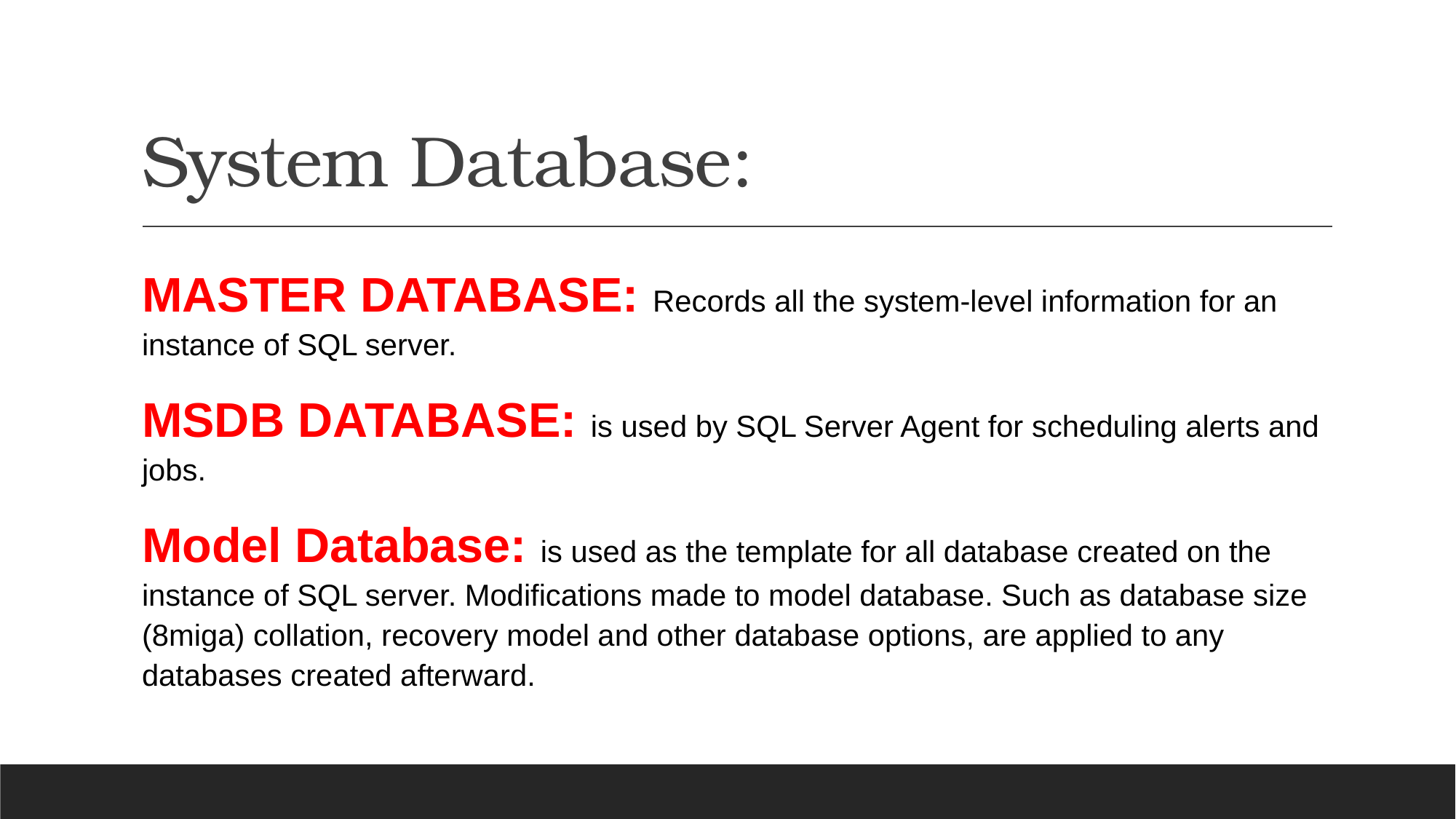

# System Database:
MASTER DATABASE: Records all the system-level information for an instance of SQL server.
MSDB DATABASE: is used by SQL Server Agent for scheduling alerts and jobs.
Model Database: is used as the template for all database created on the instance of SQL server. Modifications made to model database. Such as database size (8miga) collation, recovery model and other database options, are applied to any databases created afterward.